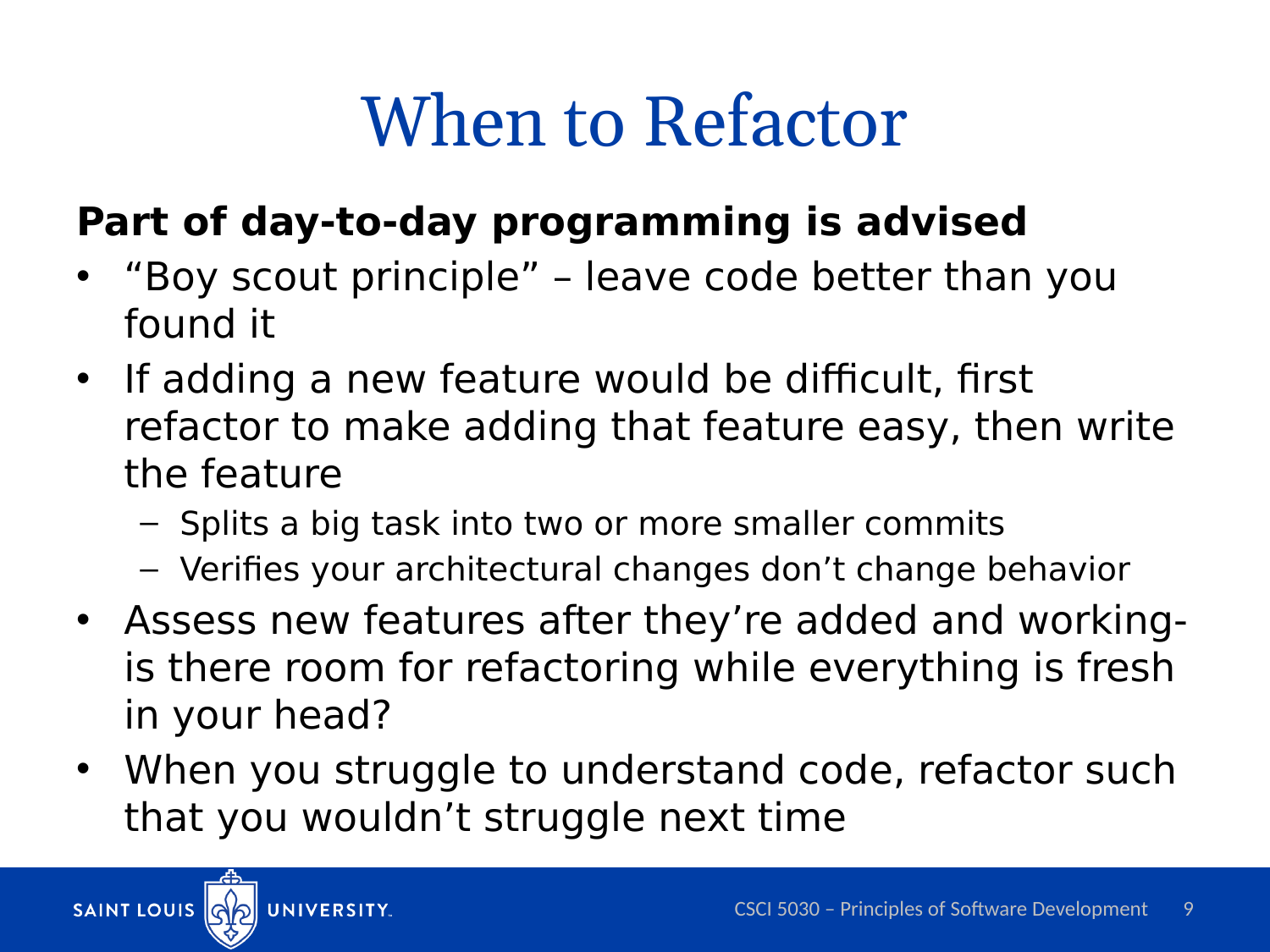

# When to Refactor
Part of day-to-day programming is advised
“Boy scout principle” – leave code better than you found it
If adding a new feature would be difficult, first refactor to make adding that feature easy, then write the feature
Splits a big task into two or more smaller commits
Verifies your architectural changes don’t change behavior
Assess new features after they’re added and working- is there room for refactoring while everything is fresh in your head?
When you struggle to understand code, refactor such that you wouldn’t struggle next time
CSCI 5030 – Principles of Software Development
9